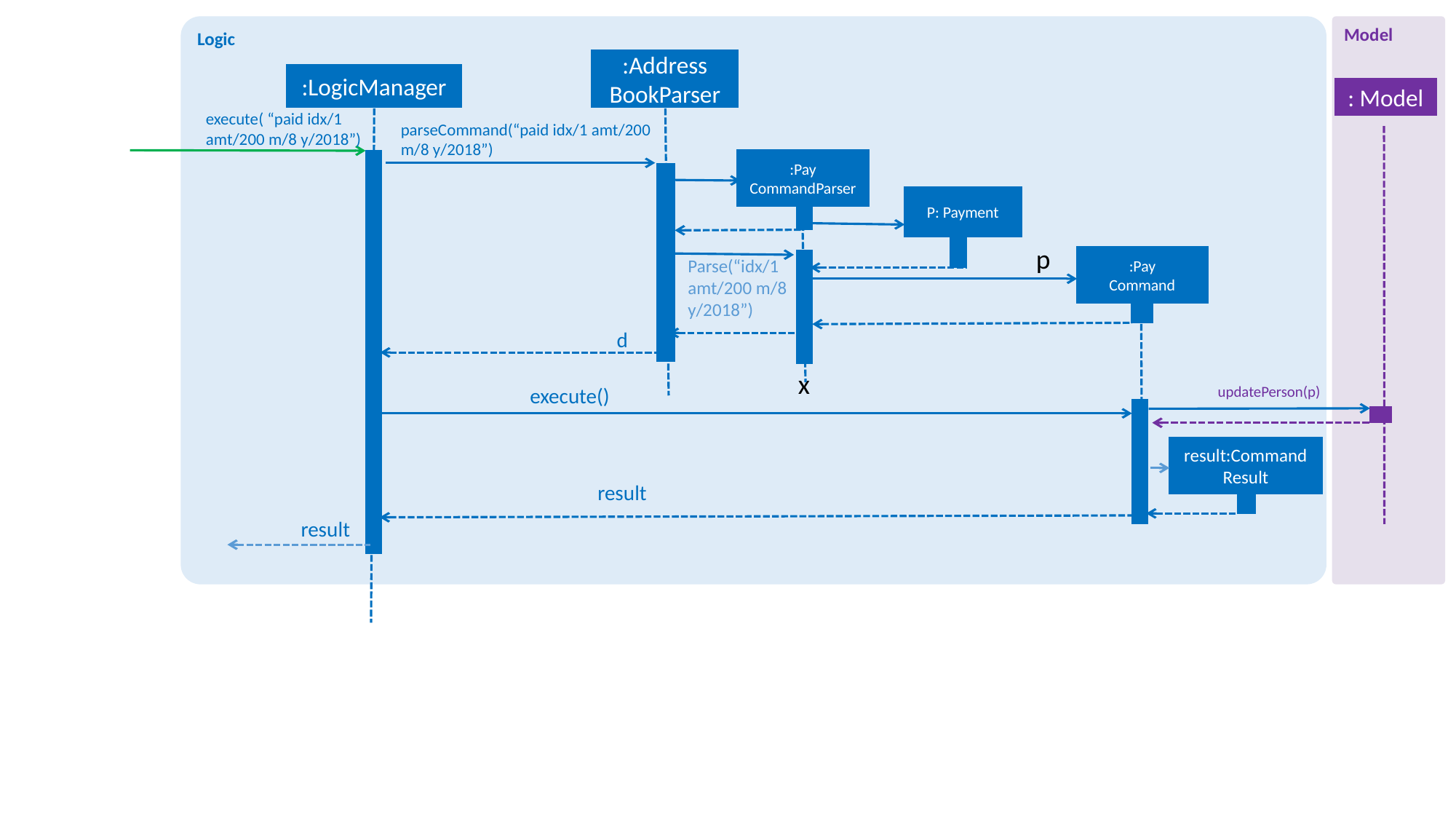

Model
Logic
:Address
BookParser
:LogicManager
: Model
execute( “paid idx/1 amt/200 m/8 y/2018”)
parseCommand(“paid idx/1 amt/200 m/8 y/2018”)

:Pay
CommandParser

P: Payment

p
:Pay
Command
Parse(“idx/1 amt/200 m/8 y/2018”)

d
x
updatePerson(p)
execute()

result:Command Result
result

result